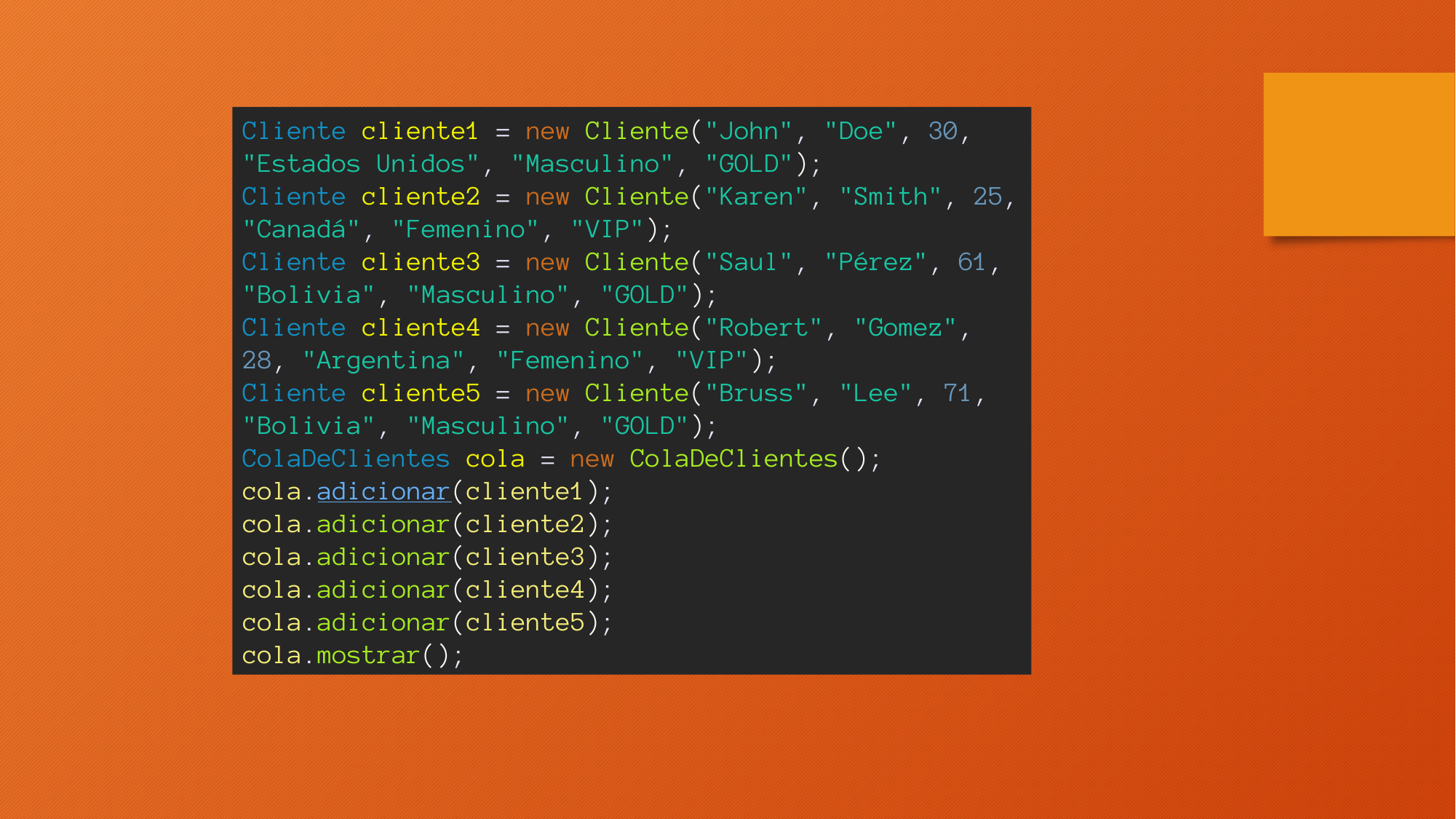

Cliente cliente1 = new Cliente("John", "Doe", 30, "Estados Unidos", "Masculino", "GOLD");
Cliente cliente2 = new Cliente("Karen", "Smith", 25, "Canadá", "Femenino", "VIP");
Cliente cliente3 = new Cliente("Saul", "Pérez", 61, "Bolivia", "Masculino", "GOLD");
Cliente cliente4 = new Cliente("Robert", "Gomez", 28, "Argentina", "Femenino", "VIP");
Cliente cliente5 = new Cliente("Bruss", "Lee", 71, "Bolivia", "Masculino", "GOLD");
ColaDeClientes cola = new ColaDeClientes();
cola.adicionar(cliente1);
cola.adicionar(cliente2);
cola.adicionar(cliente3);
cola.adicionar(cliente4);
cola.adicionar(cliente5);
cola.mostrar();